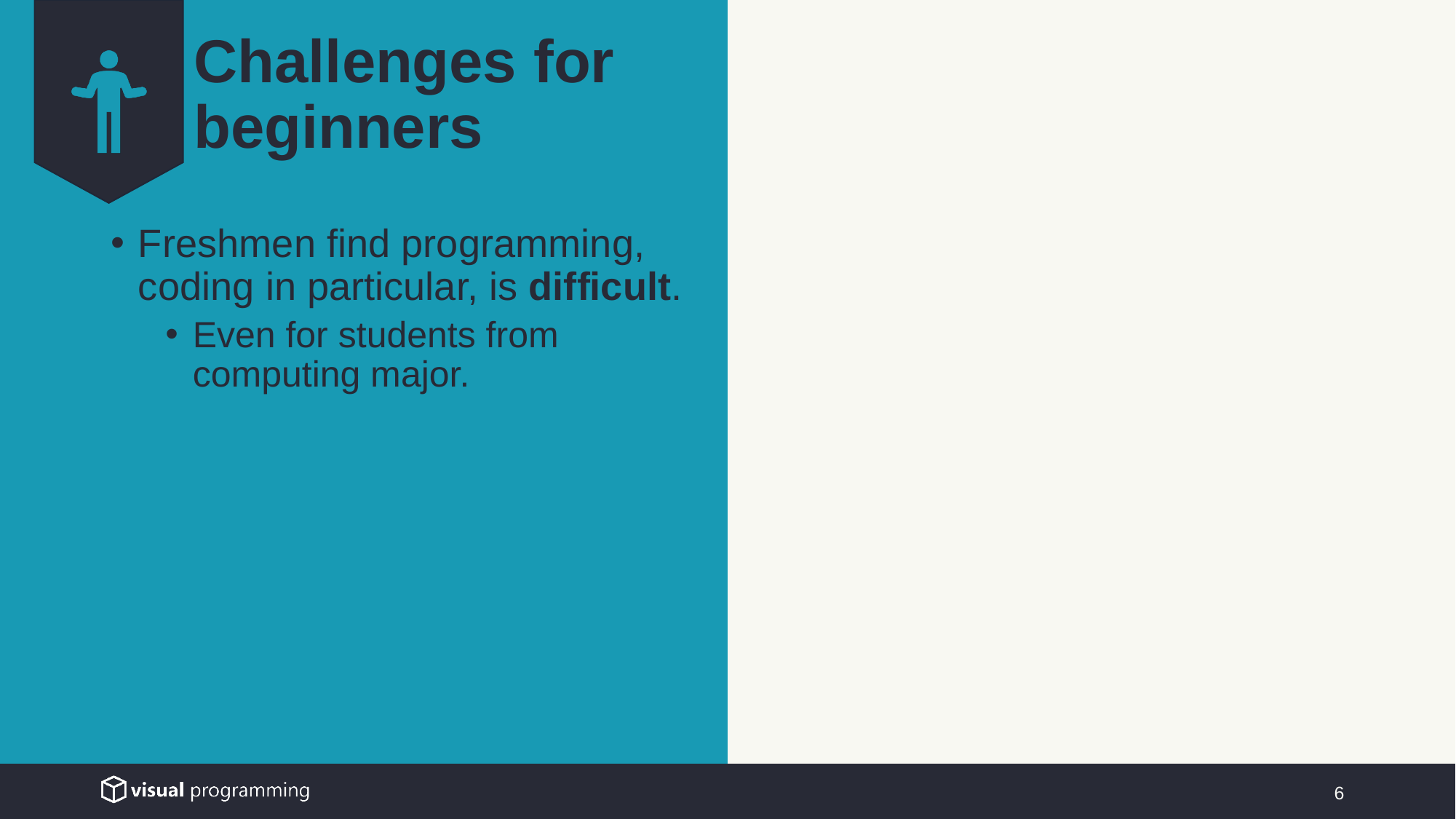

# Challenges for beginners
Freshmen find programming, coding in particular, is difficult.
Even for students from computing major.

6